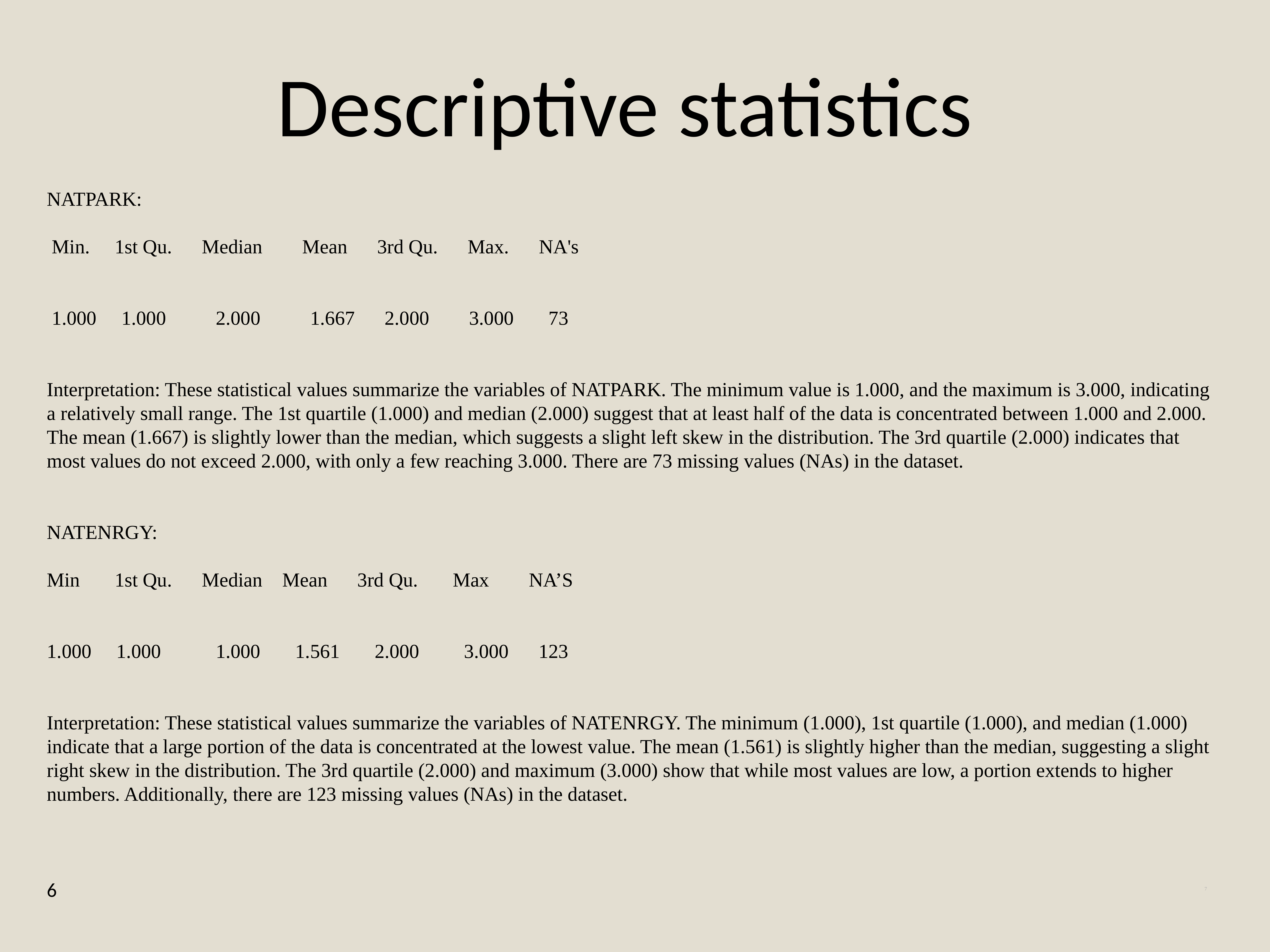

Descriptive statistics
NATPARK:

 Min.     1st Qu.      Median        Mean      3rd Qu.      Max.      NA's

 1.000     1.000          2.000          1.667      2.000        3.000       73

Interpretation: These statistical values summarize the variables of NATPARK. The minimum value is 1.000, and the maximum is 3.000, indicating a relatively small range. The 1st quartile (1.000) and median (2.000) suggest that at least half of the data is concentrated between 1.000 and 2.000. The mean (1.667) is slightly lower than the median, which suggests a slight left skew in the distribution. The 3rd quartile (2.000) indicates that most values do not exceed 2.000, with only a few reaching 3.000. There are 73 missing values (NAs) in the dataset.

NATENRGY:

Min       1st Qu.      Median    Mean      3rd Qu.       Max        NA’S

1.000     1.000           1.000       1.561       2.000         3.000      123

Interpretation: These statistical values summarize the variables of NATENRGY. The minimum (1.000), 1st quartile (1.000), and median (1.000) indicate that a large portion of the data is concentrated at the lowest value. The mean (1.561) is slightly higher than the median, suggesting a slight right skew in the distribution. The 3rd quartile (2.000) and maximum (3.000) show that while most values are low, a portion extends to higher numbers. Additionally, there are 123 missing values (NAs) in the dataset.

6
7